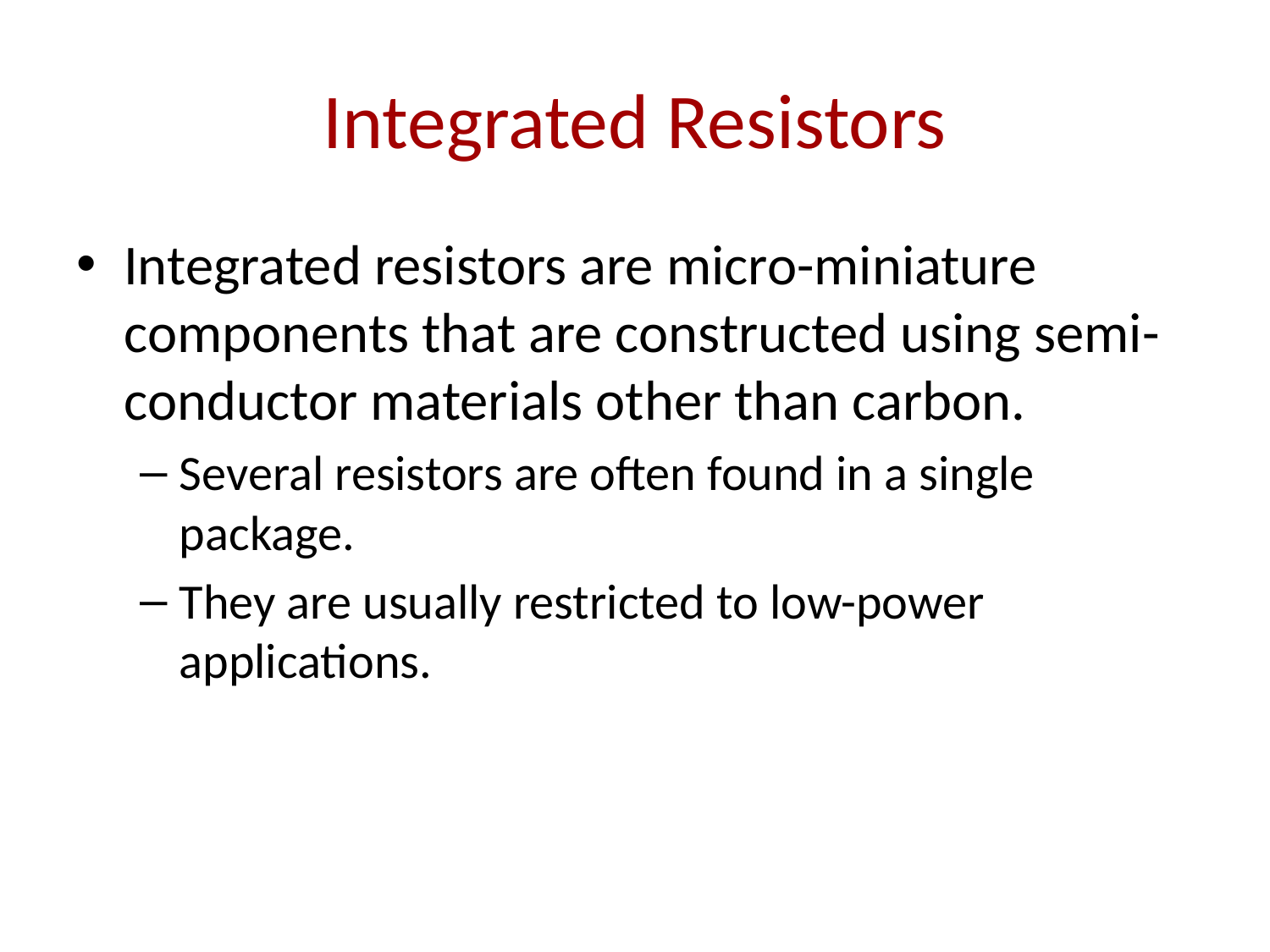

# Integrated Resistors
Integrated resistors are micro-miniature components that are constructed using semi-conductor materials other than carbon.
Several resistors are often found in a single package.
They are usually restricted to low-power applications.